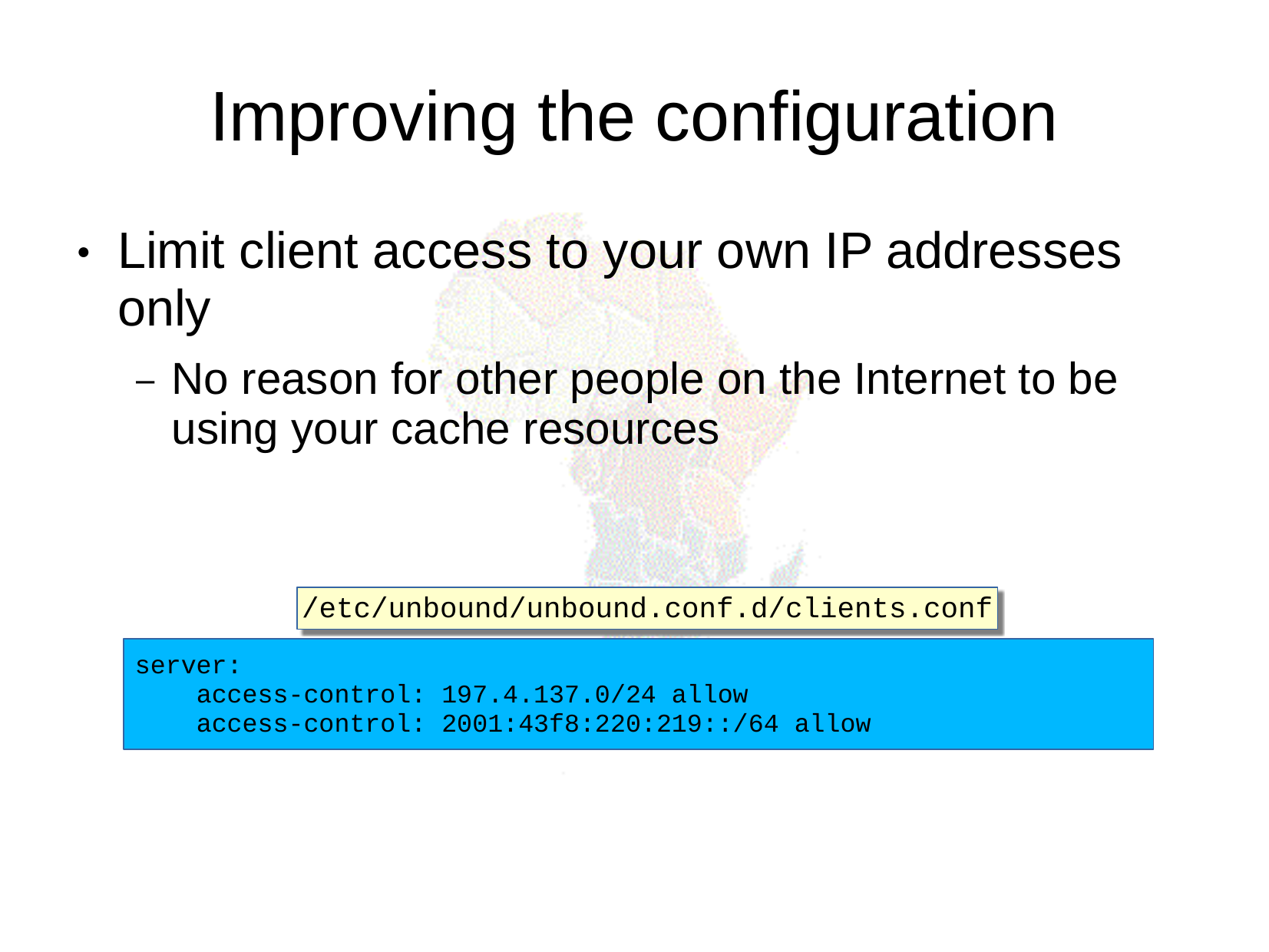

Improving the configuration
Limit client access to your own IP addresses only
No reason for other people on the Internet to be using your cache resources

/etc/unbound/unbound.conf.d/clients.conf
server:
    access-control: 197.4.137.0/24 allow
    access-control: 2001:43f8:220:219::/64 allow